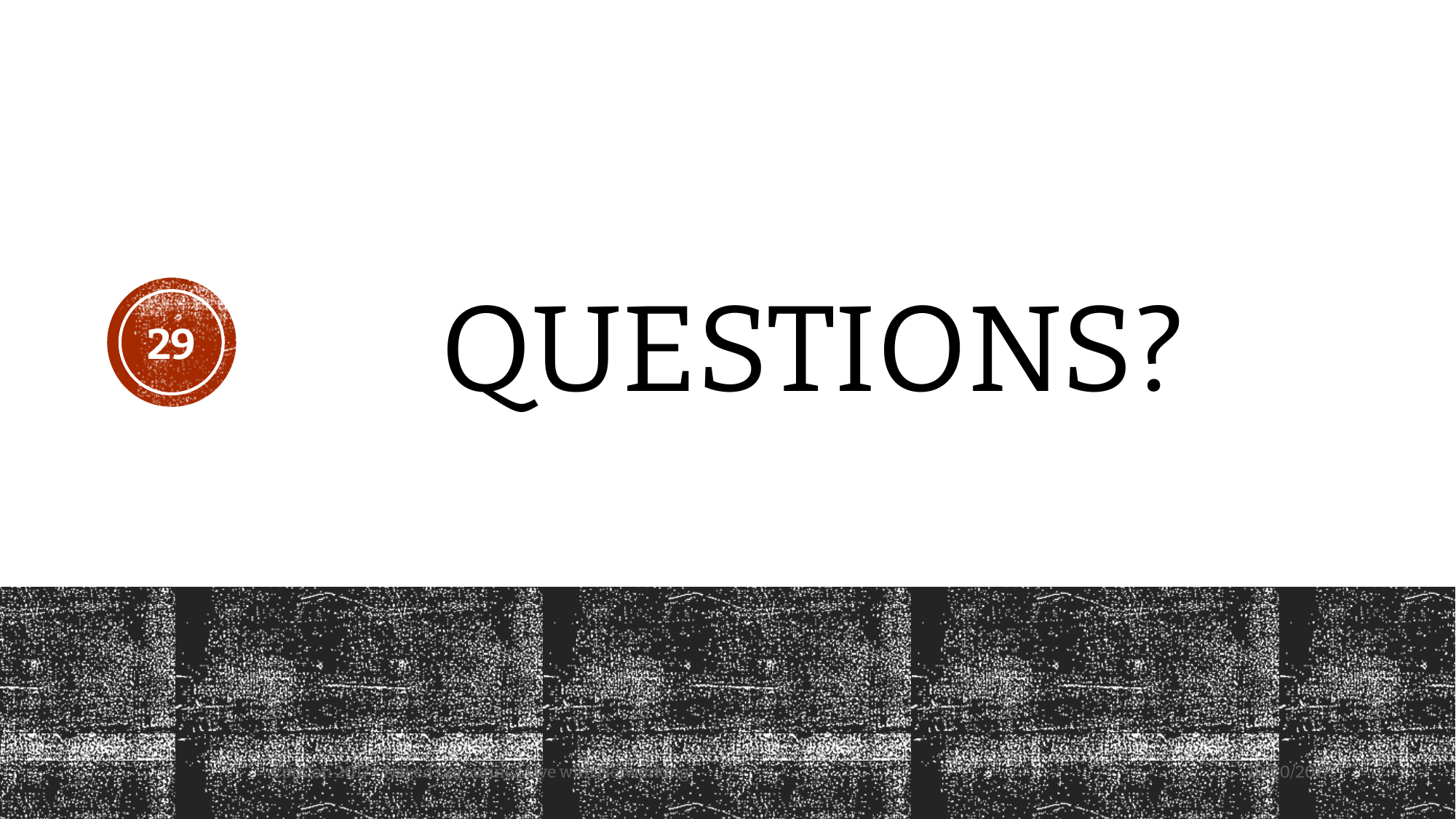

# Questions?
29
CppCon 2017 • Naked Coroutines Live with Networking
10/20/2017